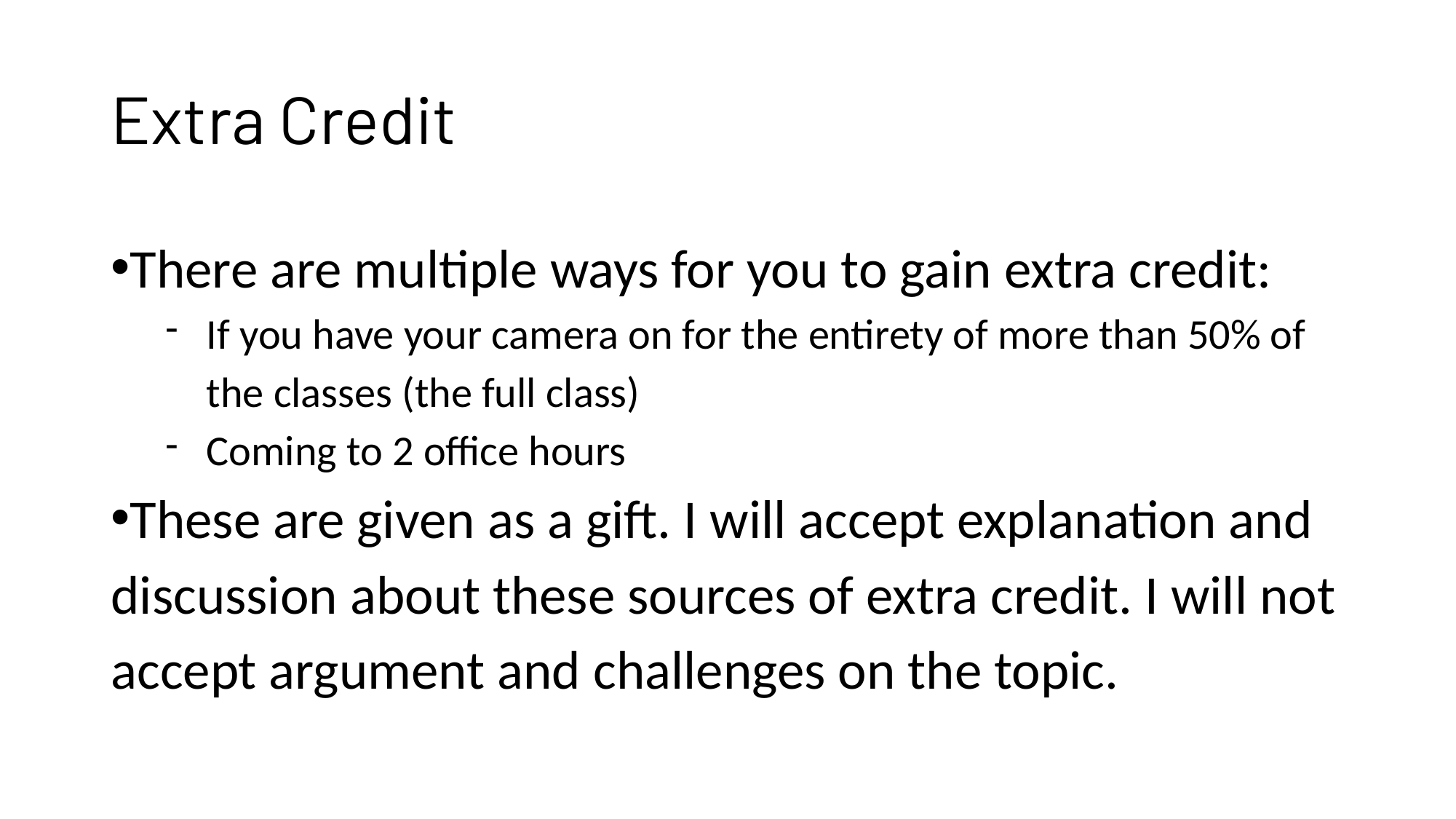

# Extra Credit
There are multiple ways for you to gain extra credit:
If you have your camera on for the entirety of more than 50% of the classes (the full class)
Coming to 2 office hours
These are given as a gift. I will accept explanation and discussion about these sources of extra credit. I will not accept argument and challenges on the topic.